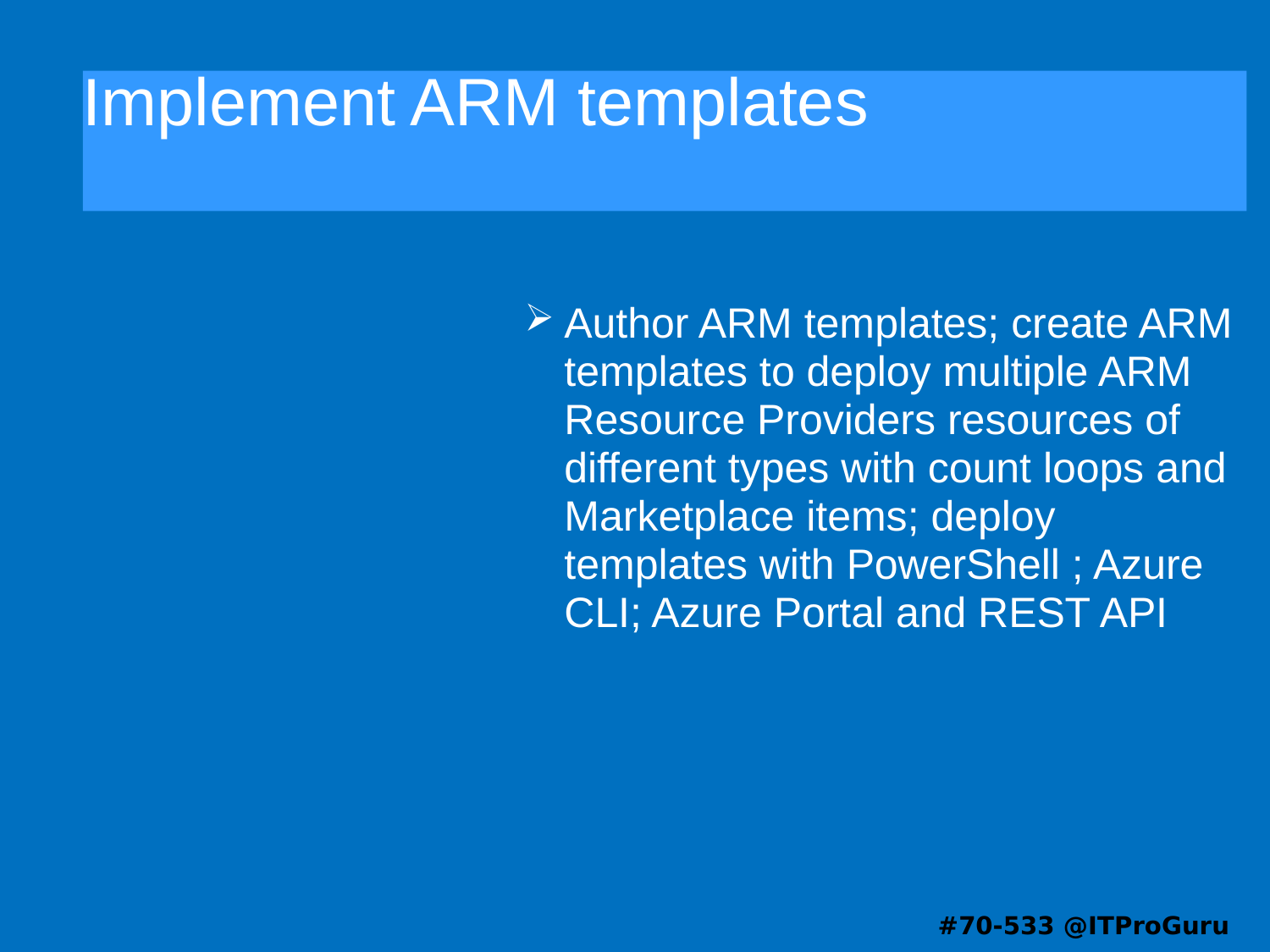

# Implement ARM templates
Author ARM templates; create ARM templates to deploy multiple ARM Resource Providers resources of different types with count loops and Marketplace items; deploy templates with PowerShell ; Azure CLI; Azure Portal and REST API